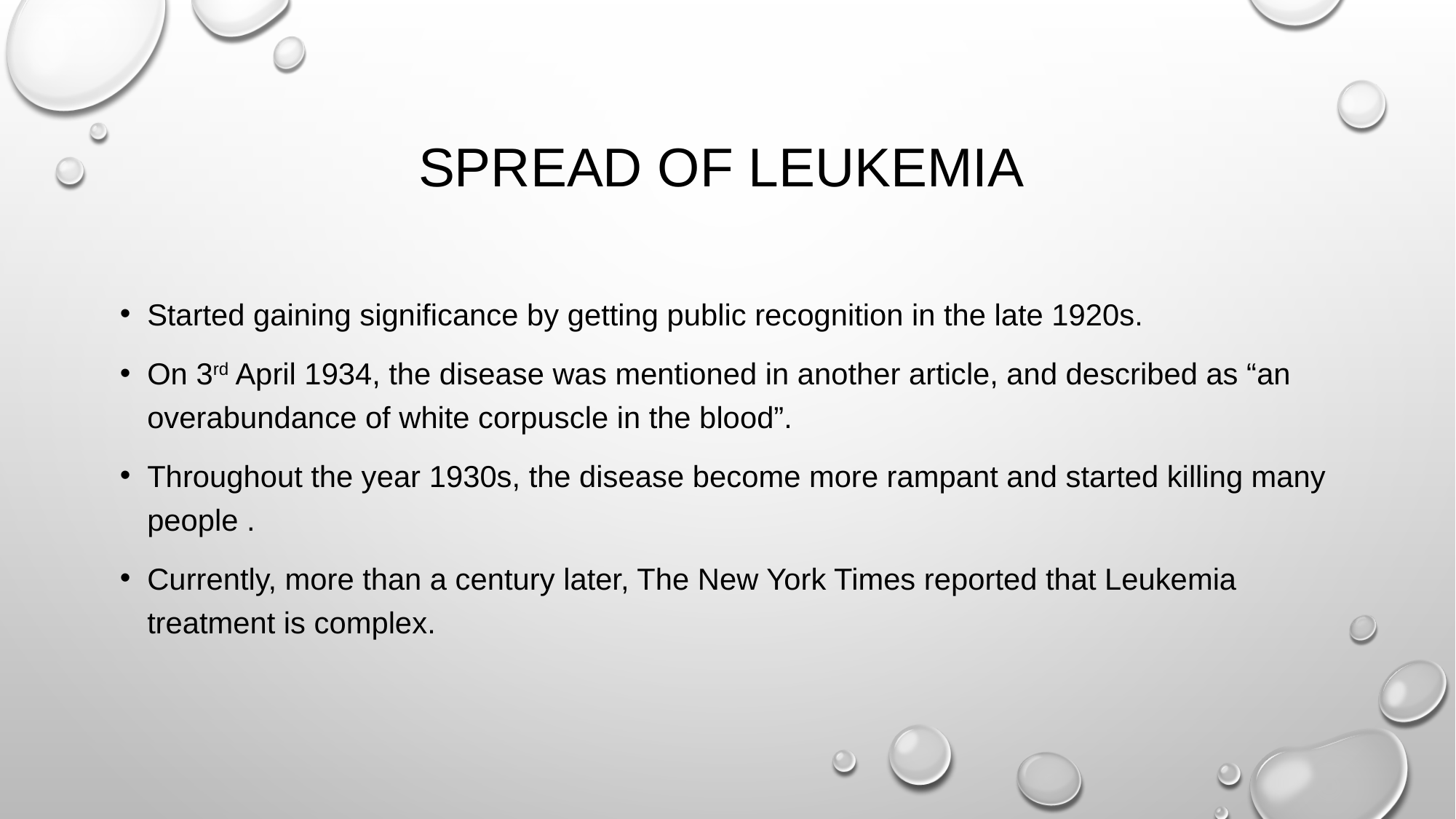

# Spread of leukemia
Started gaining significance by getting public recognition in the late 1920s.
On 3rd April 1934, the disease was mentioned in another article, and described as “an overabundance of white corpuscle in the blood”.
Throughout the year 1930s, the disease become more rampant and started killing many people .
Currently, more than a century later, The New York Times reported that Leukemia treatment is complex.